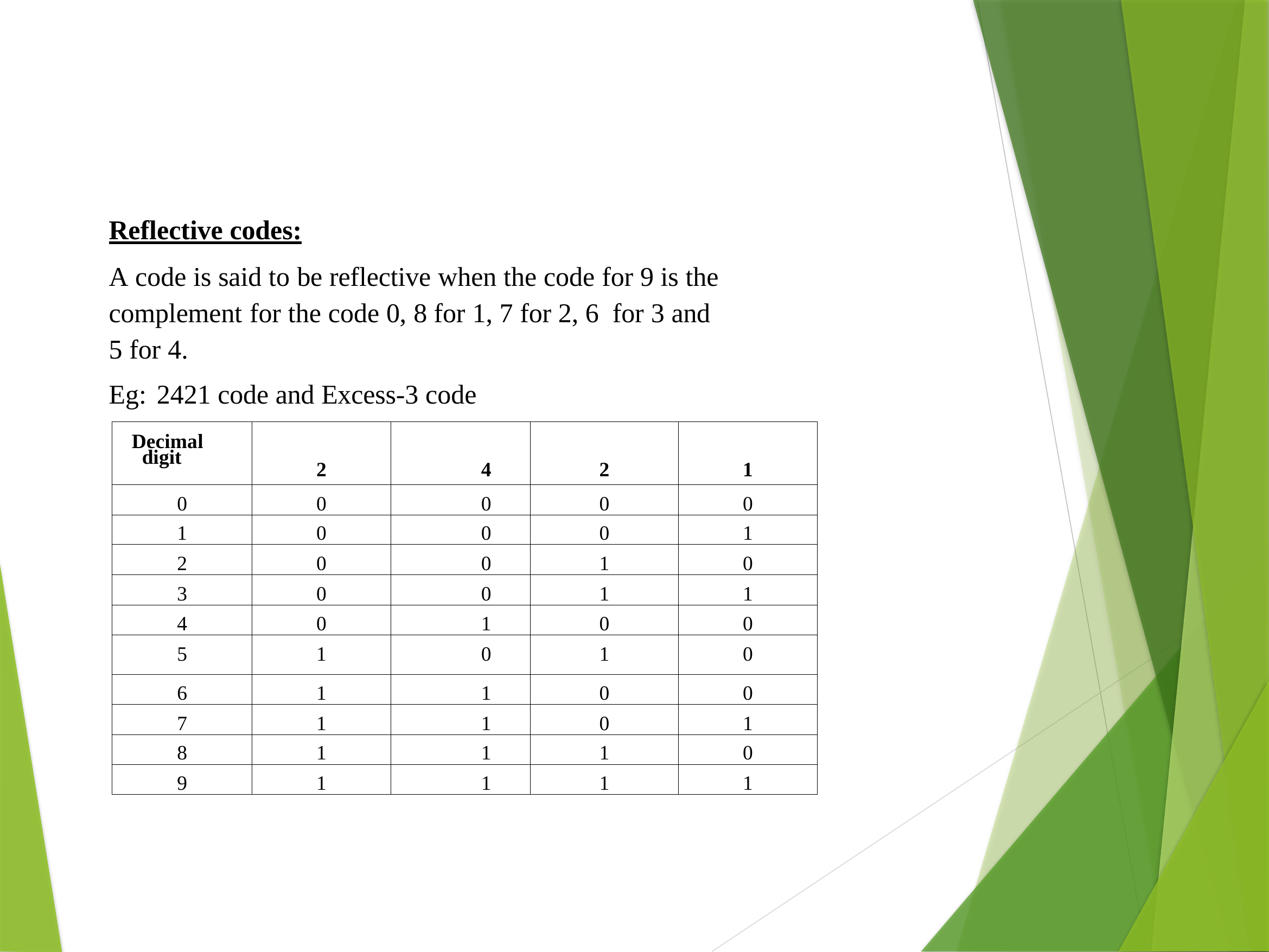

Reflective codes:
A code is said to be reflective when the code for 9 is the complement for the code 0, 8 for 1, 7 for 2, 6  for 3 and 5 for 4.
Eg: 2421 code and Excess-3 code

| Decimal digit | 2 | 4 | 2 | 1 |
| --- | --- | --- | --- | --- |
| 0 | 0 | 0 | 0 | 0 |
| 1 | 0 | 0 | 0 | 1 |
| 2 | 0 | 0 | 1 | 0 |
| 3 | 0 | 0 | 1 | 1 |
| 4 | 0 | 1 | 0 | 0 |
| 5 | 1 | 0 | 1 | 0 |
| 6 | 1 | 1 | 0 | 0 |
| 7 | 1 | 1 | 0 | 1 |
| 8 | 1 | 1 | 1 | 0 |
| 9 | 1 | 1 | 1 | 1 |